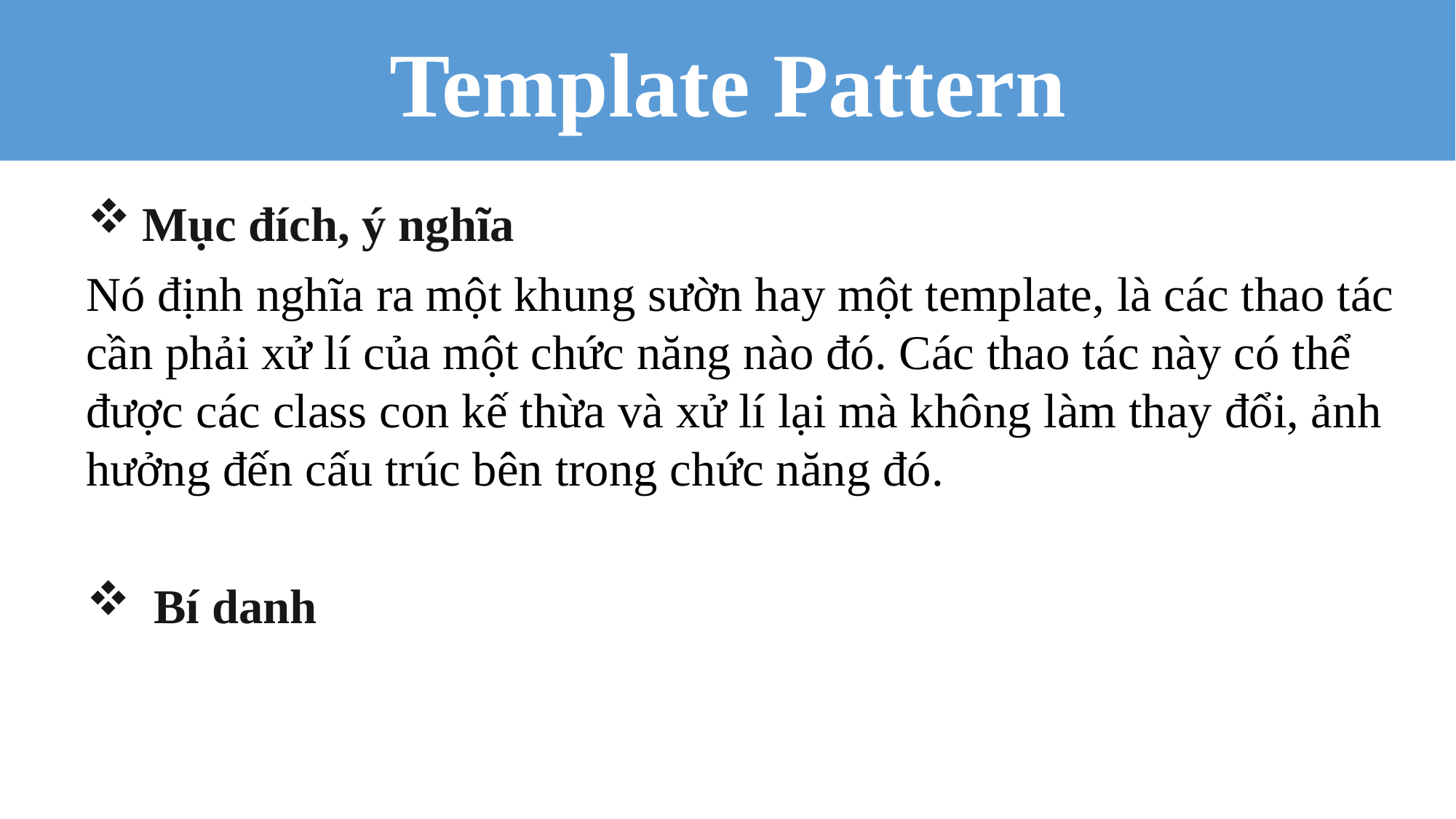

Template Pattern
Mục đích, ý nghĩa
Nó định nghĩa ra một khung sườn hay một template, là các thao tác cần phải xử lí của một chức năng nào đó. Các thao tác này có thể được các class con kế thừa và xử lí lại mà không làm thay đổi, ảnh hưởng đến cấu trúc bên trong chức năng đó.
 Bí danh